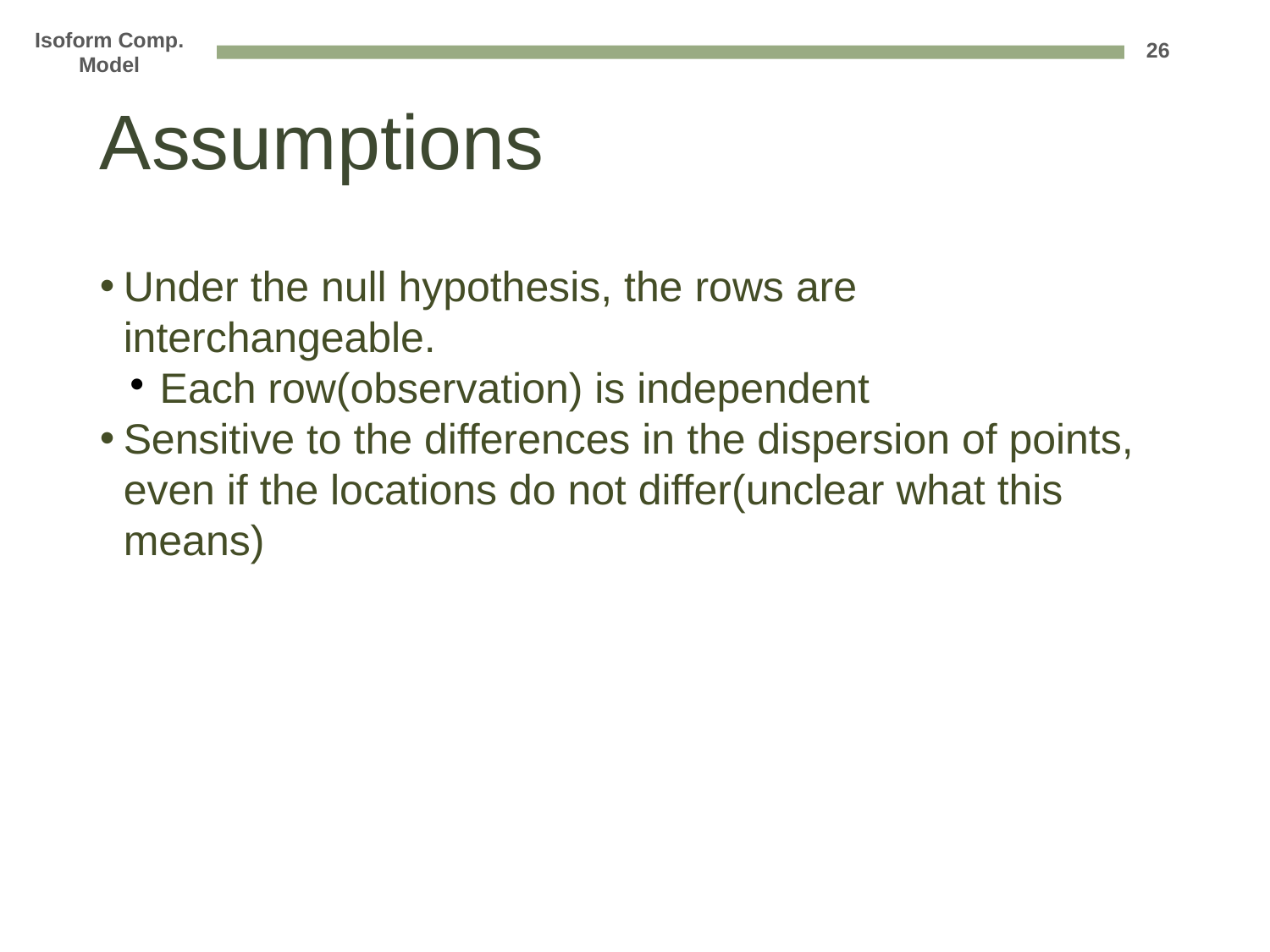

26
Isoform Comp. Model
Assumptions
Under the null hypothesis, the rows are interchangeable.
Each row(observation) is independent
Sensitive to the differences in the dispersion of points, even if the locations do not differ(unclear what this means)